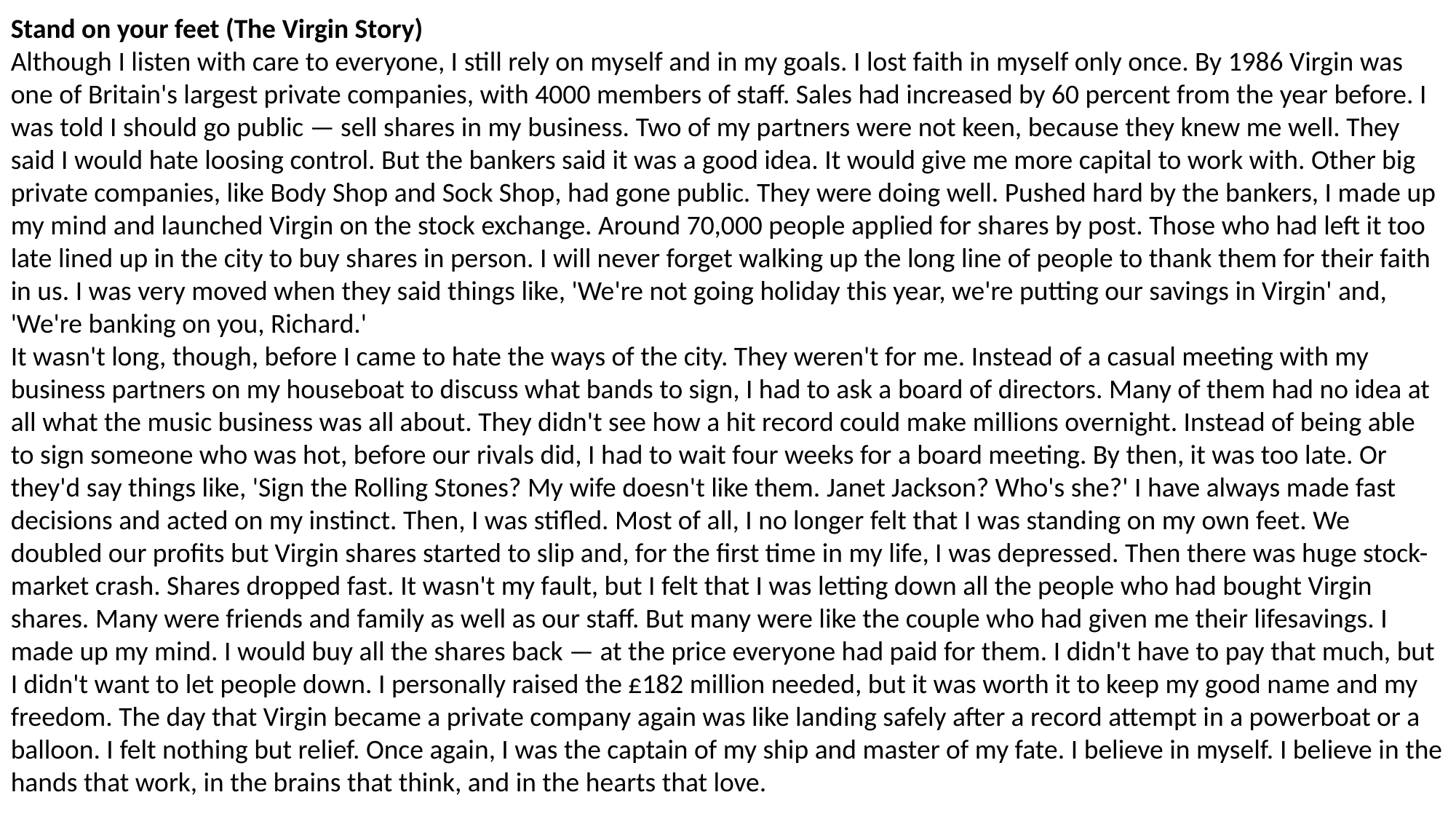

Stand on your feet (The Virgin Story)
Although I listen with care to everyone, I still rely on myself and in my goals. I lost faith in myself only once. By 1986 Virgin was one of Britain's largest private companies, with 4000 members of staff. Sales had increased by 60 percent from the year before. I was told I should go public — sell shares in my business. Two of my partners were not keen, because they knew me well. They said I would hate loosing control. But the bankers said it was a good idea. It would give me more capital to work with. Other big private companies, like Body Shop and Sock Shop, had gone public. They were doing well. Pushed hard by the bankers, I made up my mind and launched Virgin on the stock exchange. Around 70,000 people applied for shares by post. Those who had left it too late lined up in the city to buy shares in person. I will never forget walking up the long line of people to thank them for their faith in us. I was very moved when they said things like, 'We're not going holiday this year, we're putting our savings in Virgin' and, 'We're banking on you, Richard.'
It wasn't long, though, before I came to hate the ways of the city. They weren't for me. Instead of a casual meeting with my business partners on my houseboat to discuss what bands to sign, I had to ask a board of directors. Many of them had no idea at all what the music business was all about. They didn't see how a hit record could make millions overnight. Instead of being able to sign someone who was hot, before our rivals did, I had to wait four weeks for a board meeting. By then, it was too late. Or they'd say things like, 'Sign the Rolling Stones? My wife doesn't like them. Janet Jackson? Who's she?' I have always made fast decisions and acted on my instinct. Then, I was stifled. Most of all, I no longer felt that I was standing on my own feet. We doubled our profits but Virgin shares started to slip and, for the first time in my life, I was depressed. Then there was huge stock-market crash. Shares dropped fast. It wasn't my fault, but I felt that I was letting down all the people who had bought Virgin shares. Many were friends and family as well as our staff. But many were like the couple who had given me their lifesavings. I made up my mind. I would buy all the shares back — at the price everyone had paid for them. I didn't have to pay that much, but I didn't want to let people down. I personally raised the £182 million needed, but it was worth it to keep my good name and my freedom. The day that Virgin became a private company again was like landing safely after a record attempt in a powerboat or a balloon. I felt nothing but relief. Once again, I was the captain of my ship and master of my fate. I believe in myself. I believe in the hands that work, in the brains that think, and in the hearts that love.